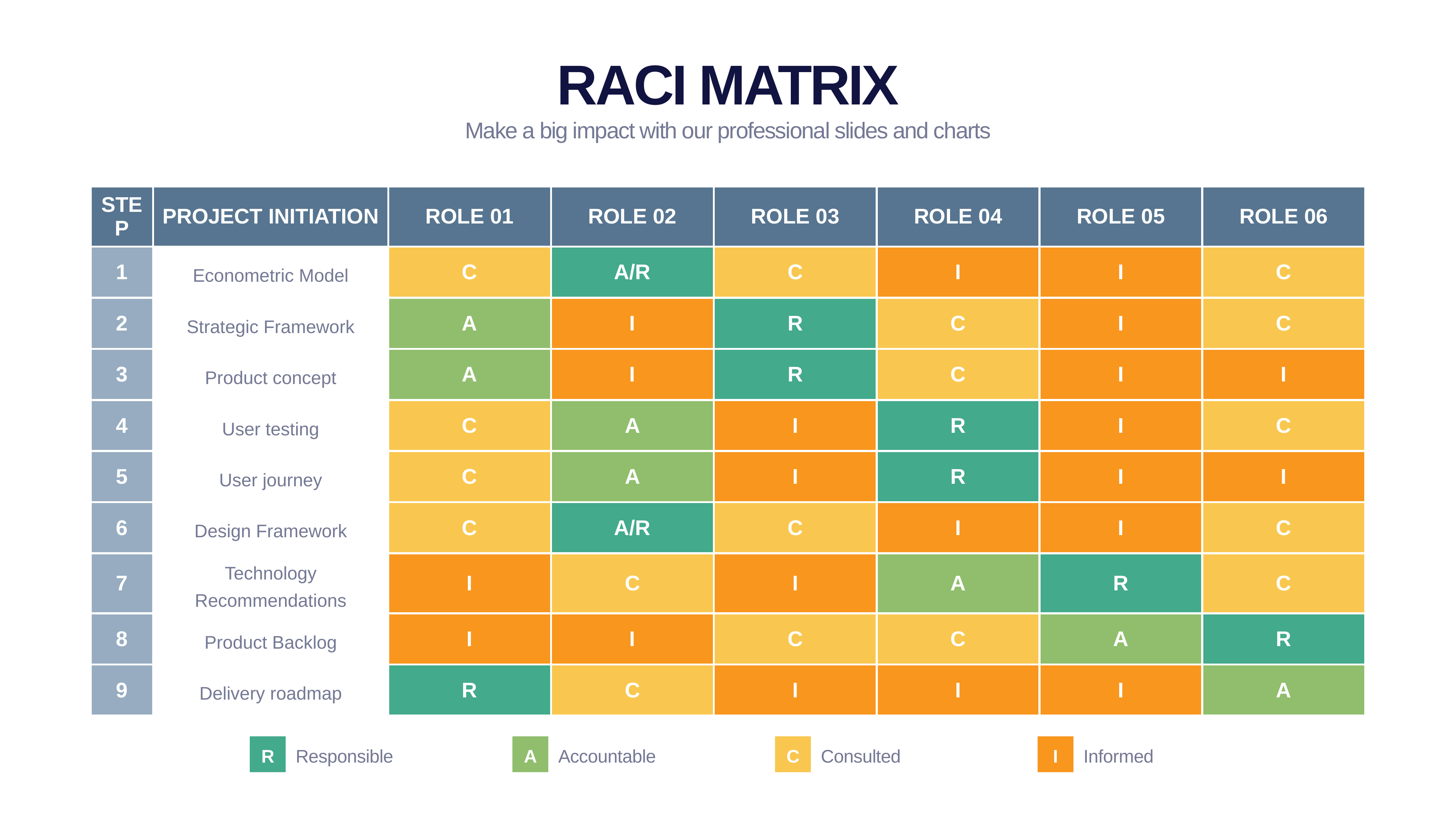

RACI MATRIX
Make a big impact with our professional slides and charts
| STEP | PROJECT INITIATION | ROLE 01 | ROLE 02 | ROLE 03 | ROLE 04 | ROLE 05 | ROLE 06 |
| --- | --- | --- | --- | --- | --- | --- | --- |
| 1 | Econometric Model | C | A/R | C | I | I | C |
| 2 | Strategic Framework | A | I | R | C | I | C |
| 3 | Product concept | A | I | R | C | I | I |
| 4 | User testing | C | A | I | R | I | C |
| 5 | User journey | C | A | I | R | I | I |
| 6 | Design Framework | C | A/R | C | I | I | C |
| 7 | Technology Recommendations | I | C | I | A | R | C |
| 8 | Product Backlog | I | I | C | C | A | R |
| 9 | Delivery roadmap | R | C | I | I | I | A |

R
Responsible
A
Accountable
C
Consulted
I
Informed